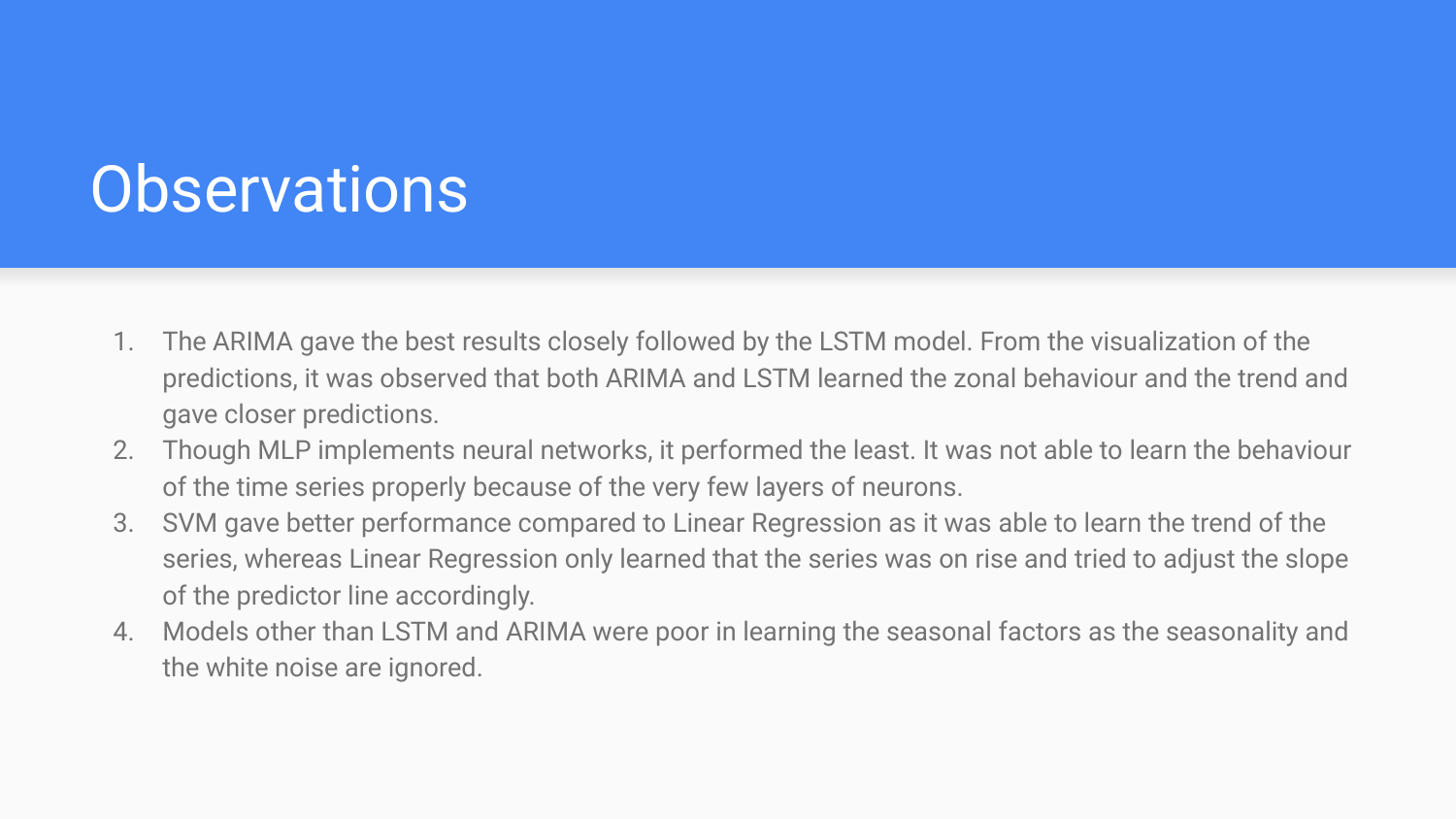

# Observations
The ARIMA gave the best results closely followed by the LSTM model. From the visualization of the predictions, it was observed that both ARIMA and LSTM learned the zonal behaviour and the trend and gave closer predictions.
Though MLP implements neural networks, it performed the least. It was not able to learn the behaviour of the time series properly because of the very few layers of neurons.
SVM gave better performance compared to Linear Regression as it was able to learn the trend of the series, whereas Linear Regression only learned that the series was on rise and tried to adjust the slope of the predictor line accordingly.
Models other than LSTM and ARIMA were poor in learning the seasonal factors as the seasonality and the white noise are ignored.